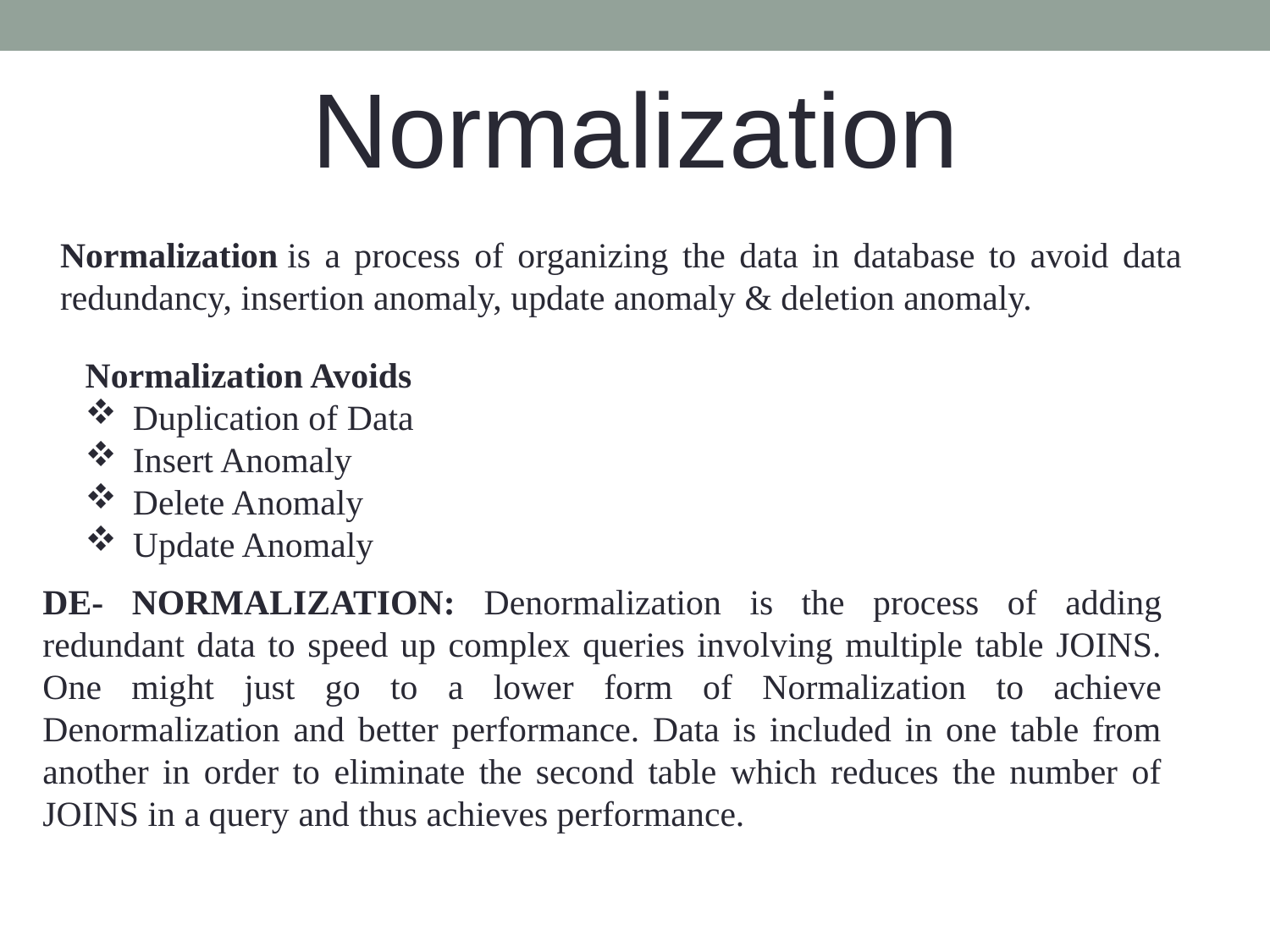

Normalization
Normalization is a process of organizing the data in database to avoid data redundancy, insertion anomaly, update anomaly & deletion anomaly.
Normalization Avoids
Duplication of Data
Insert Anomaly
Delete Anomaly
Update Anomaly
DE- NORMALIZATION: Denormalization is the process of adding redundant data to speed up complex queries involving multiple table JOINS. One might just go to a lower form of Normalization to achieve Denormalization and better performance. Data is included in one table from another in order to eliminate the second table which reduces the number of JOINS in a query and thus achieves performance.